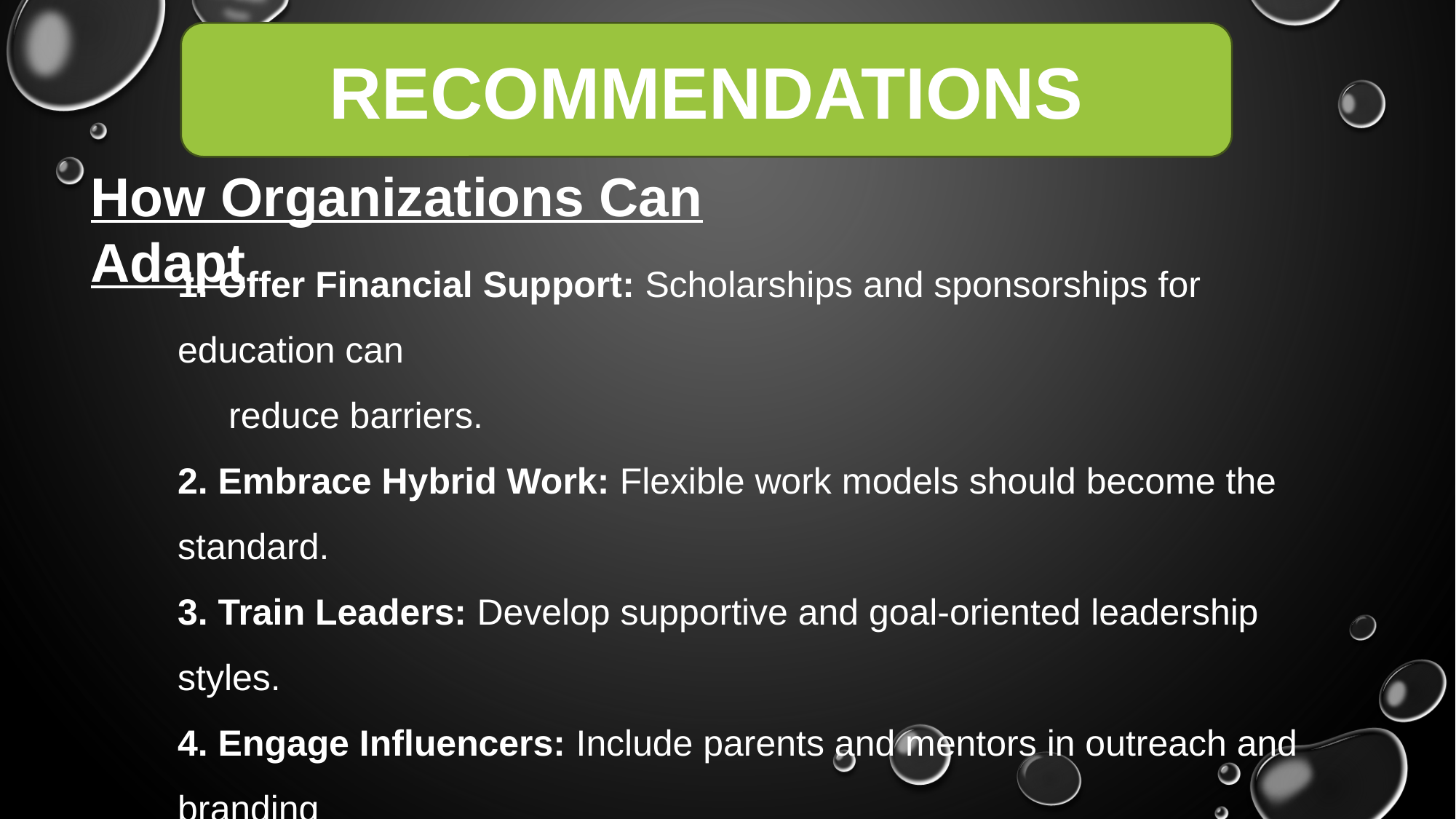

RECOMMENDATIONS
How Organizations Can Adapt
 Offer Financial Support: Scholarships and sponsorships for education can
     reduce barriers.
2. Embrace Hybrid Work: Flexible work models should become the standard.
3. Train Leaders: Develop supportive and goal-oriented leadership styles.
4. Engage Influencers: Include parents and mentors in outreach and branding
    efforts.
5. Invest in Learning Programs: Focus on personalized, experiential skill-
    building opportunities.